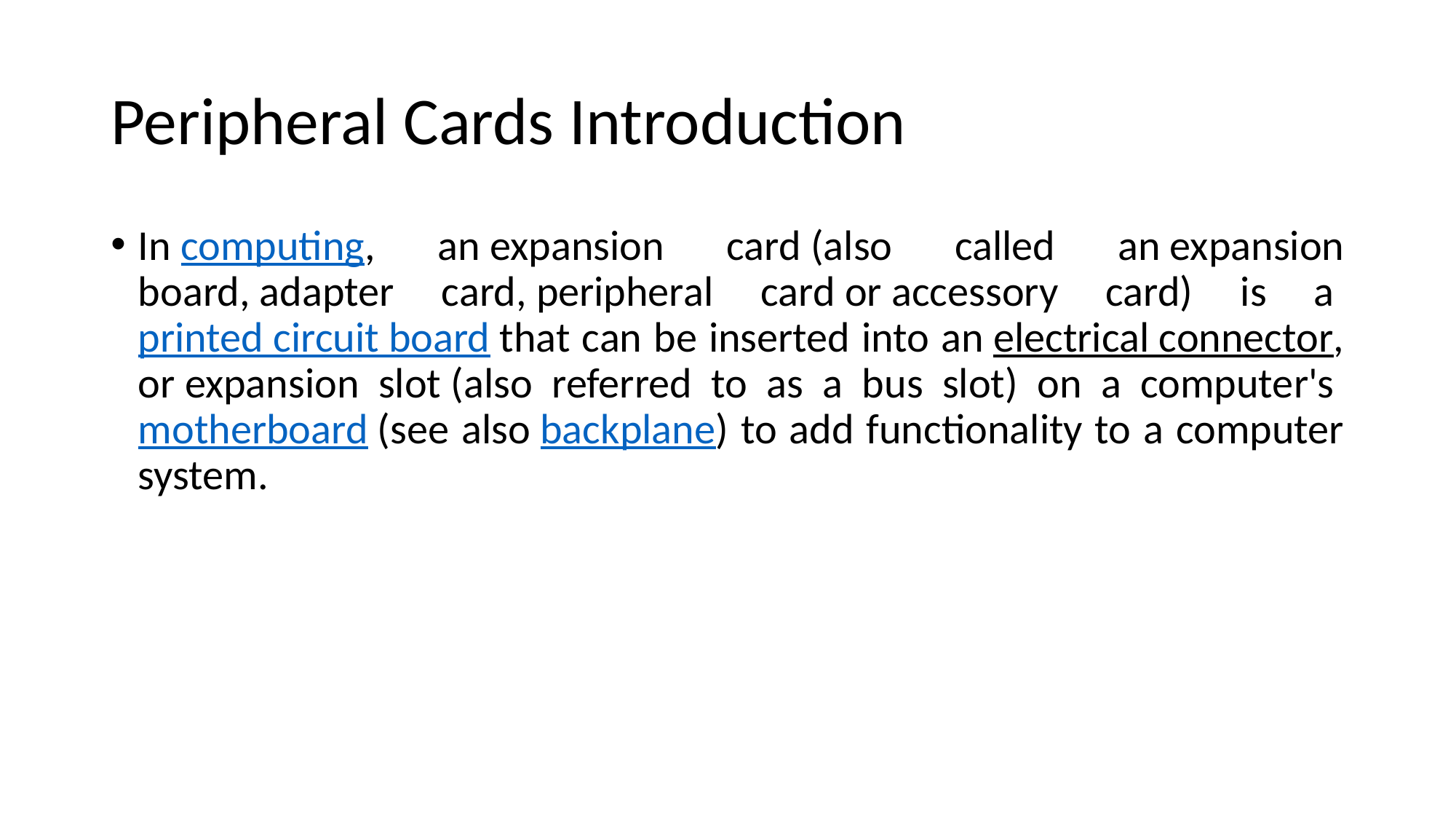

# Peripheral Cards Introduction
In computing, an expansion card (also called an expansion board, adapter card, peripheral card or accessory card) is a printed circuit board that can be inserted into an electrical connector, or expansion slot (also referred to as a bus slot) on a computer's motherboard (see also backplane) to add functionality to a computer system.